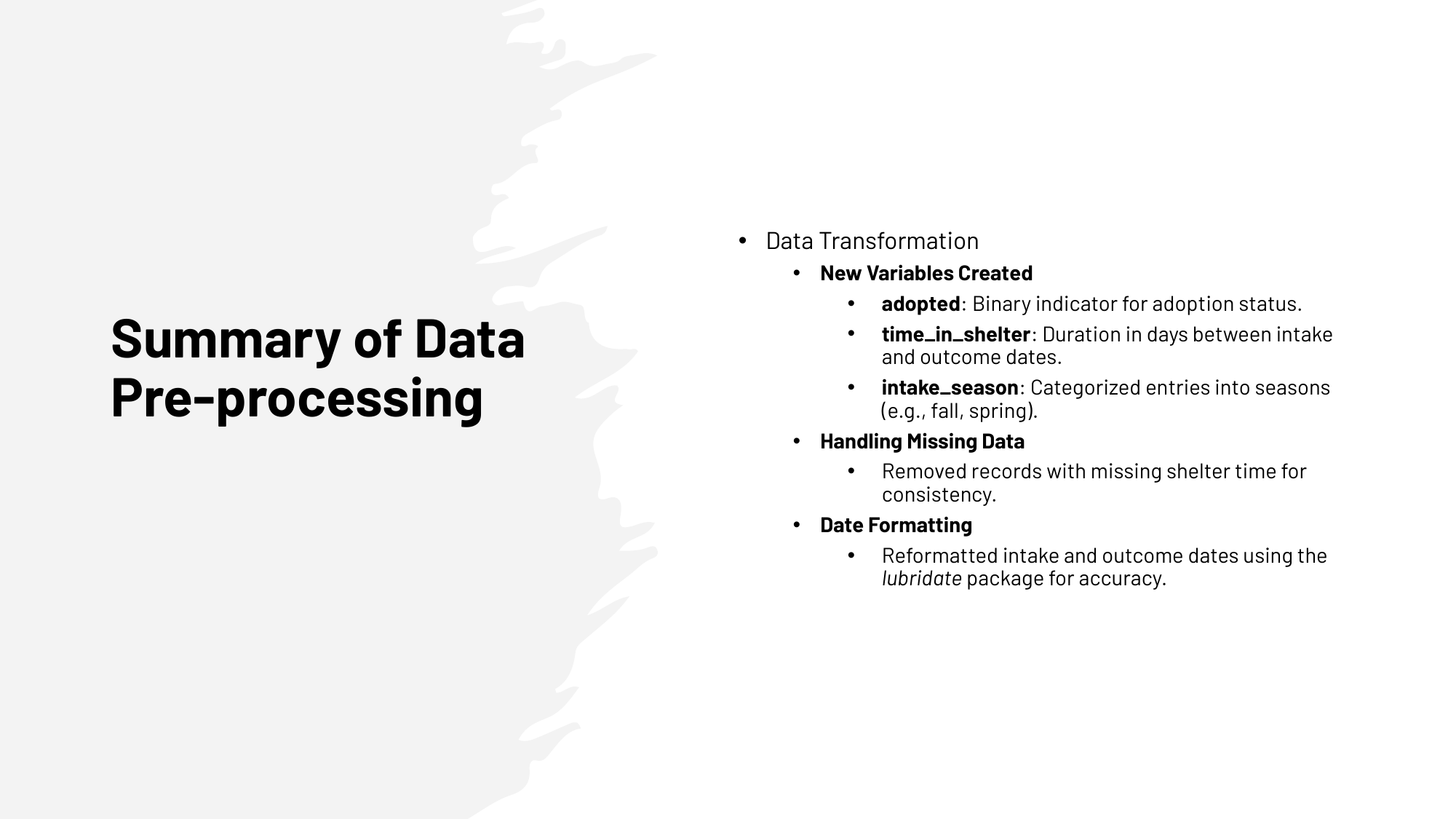

# Summary of Data Pre-processing
Data Transformation
New Variables Created
adopted: Binary indicator for adoption status.
time_in_shelter: Duration in days between intake and outcome dates.
intake_season: Categorized entries into seasons (e.g., fall, spring).
Handling Missing Data
Removed records with missing shelter time for consistency.
Date Formatting
Reformatted intake and outcome dates using the lubridate package for accuracy.
6